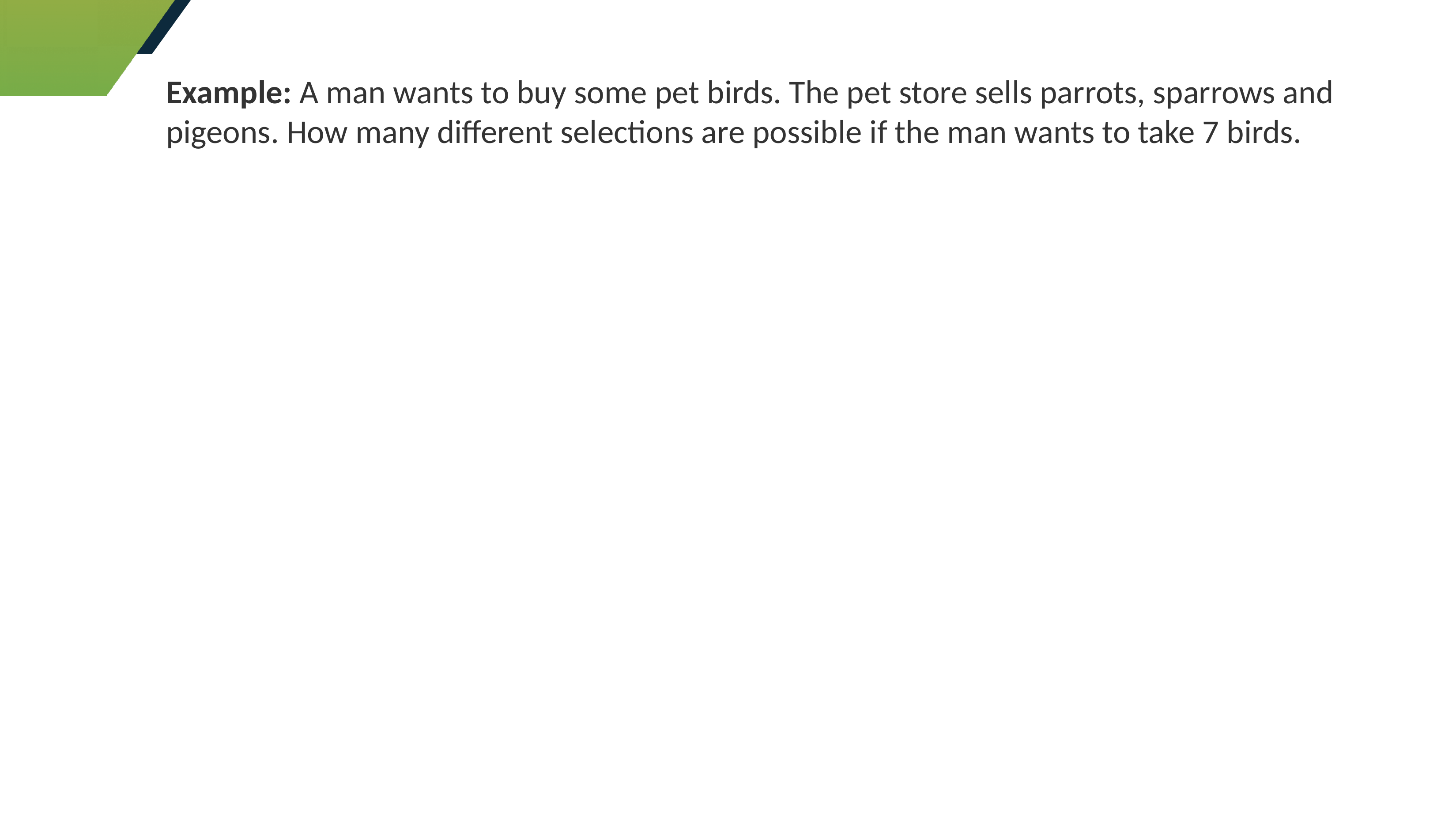

Example: A man wants to buy some pet birds. The pet store sells parrots, sparrows and pigeons. How many different selections are possible if the man wants to take 7 birds.